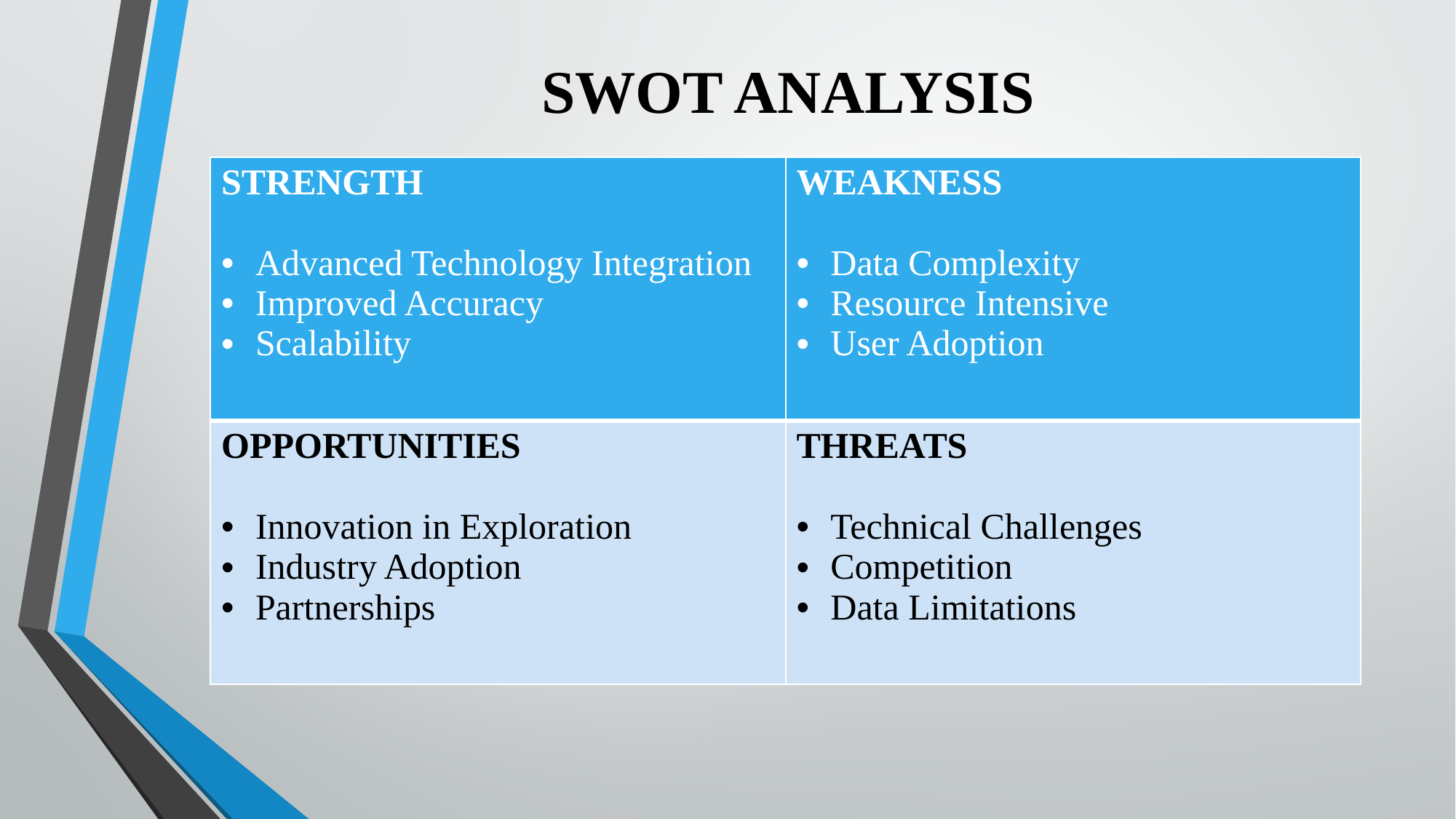

# SWOT ANALYSIS
| STRENGTH Advanced Technology Integration Improved Accuracy Scalability | WEAKNESS Data Complexity Resource Intensive User Adoption |
| --- | --- |
| OPPORTUNITIES Innovation in Exploration Industry Adoption Partnerships | THREATS Technical Challenges Competition Data Limitations |